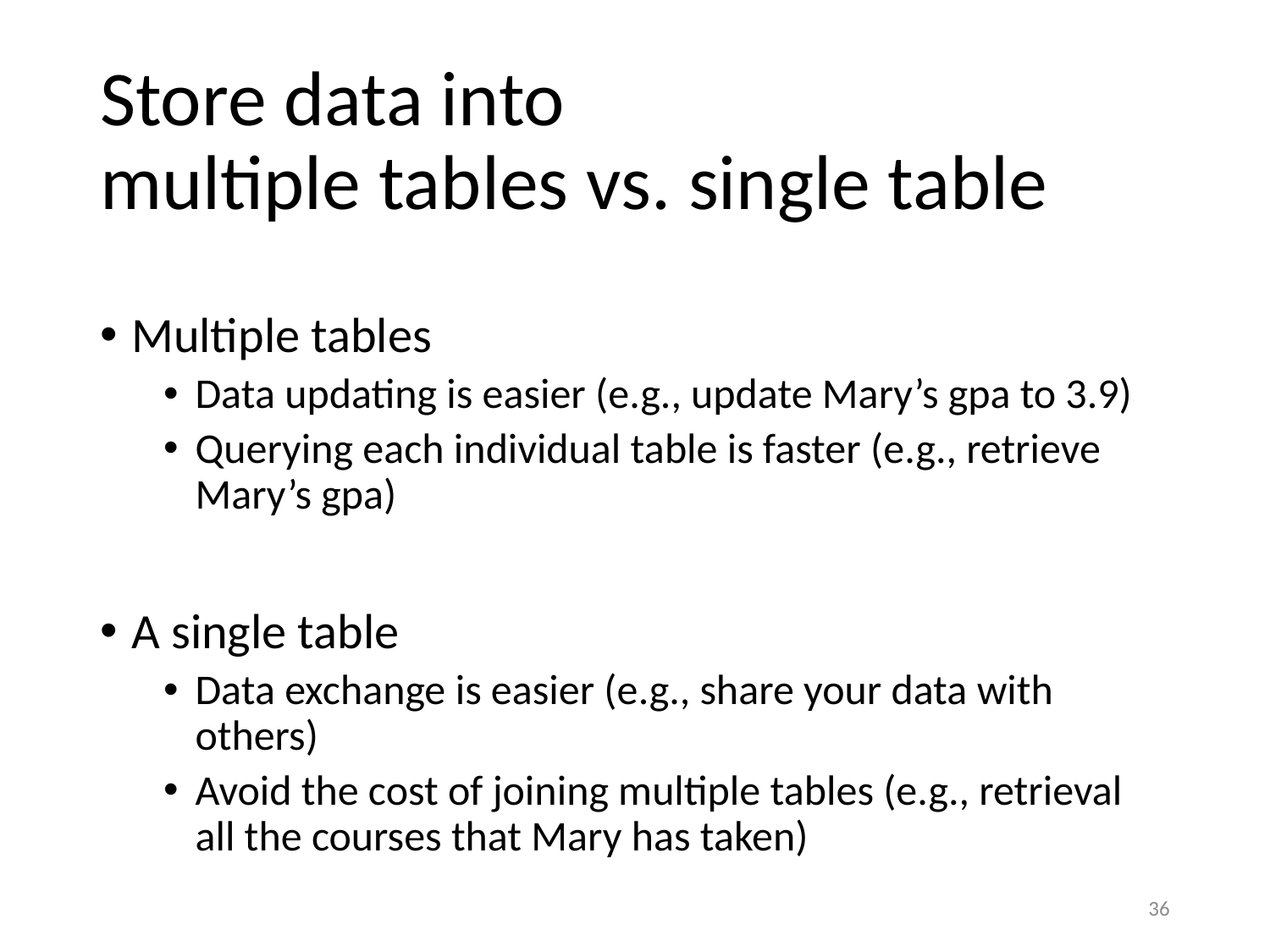

# Store data into multiple tables vs. single table
Multiple tables
Data updating is easier (e.g., update Mary’s gpa to 3.9)
Querying each individual table is faster (e.g., retrieve Mary’s gpa)

A single table
Data exchange is easier (e.g., share your data with others)
Avoid the cost of joining multiple tables (e.g., retrieval all the courses that Mary has taken)

36